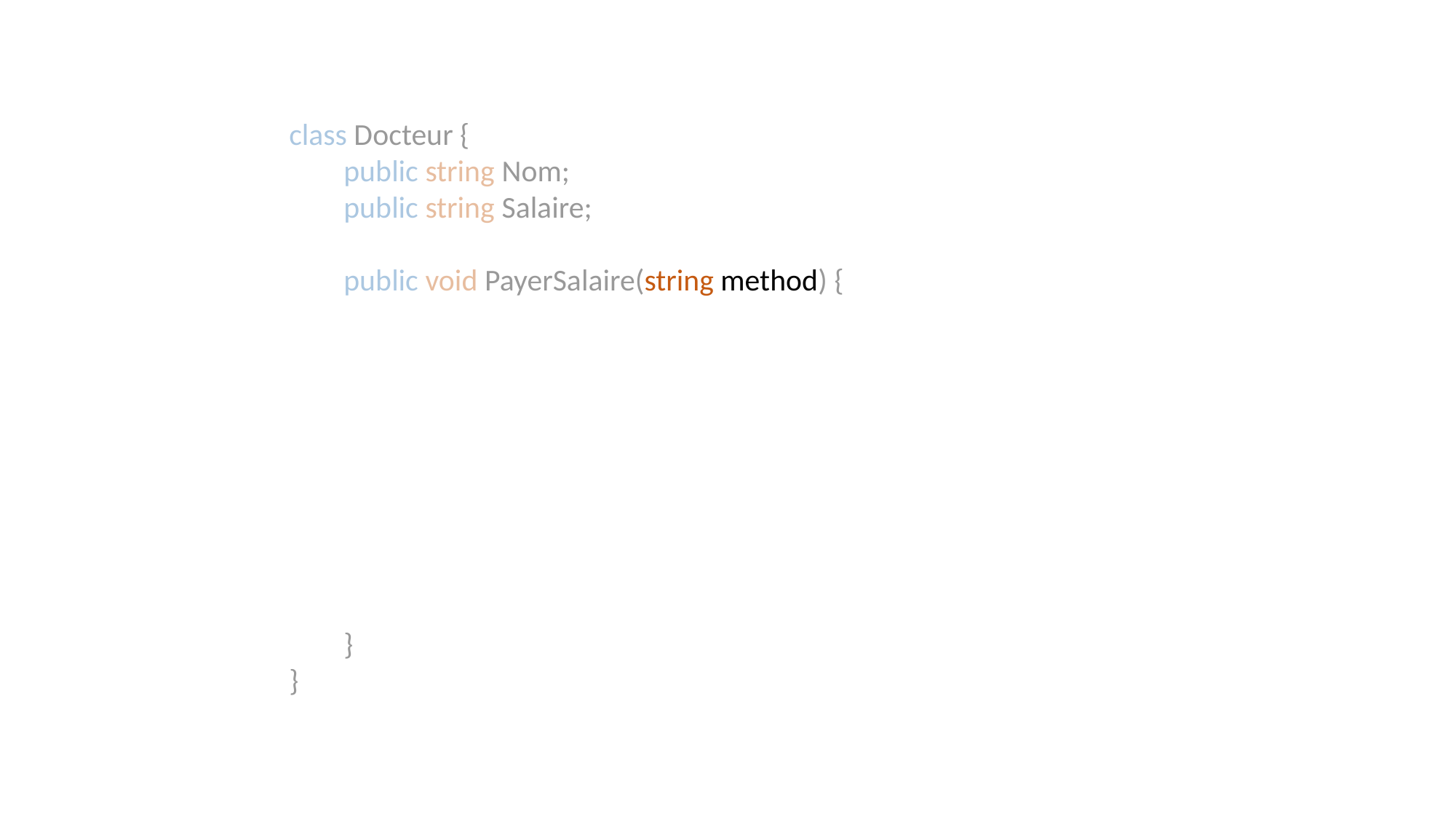

class Docteur {
public string Nom;
public string Salaire;

public void PayerSalaire(string method) {

}
}